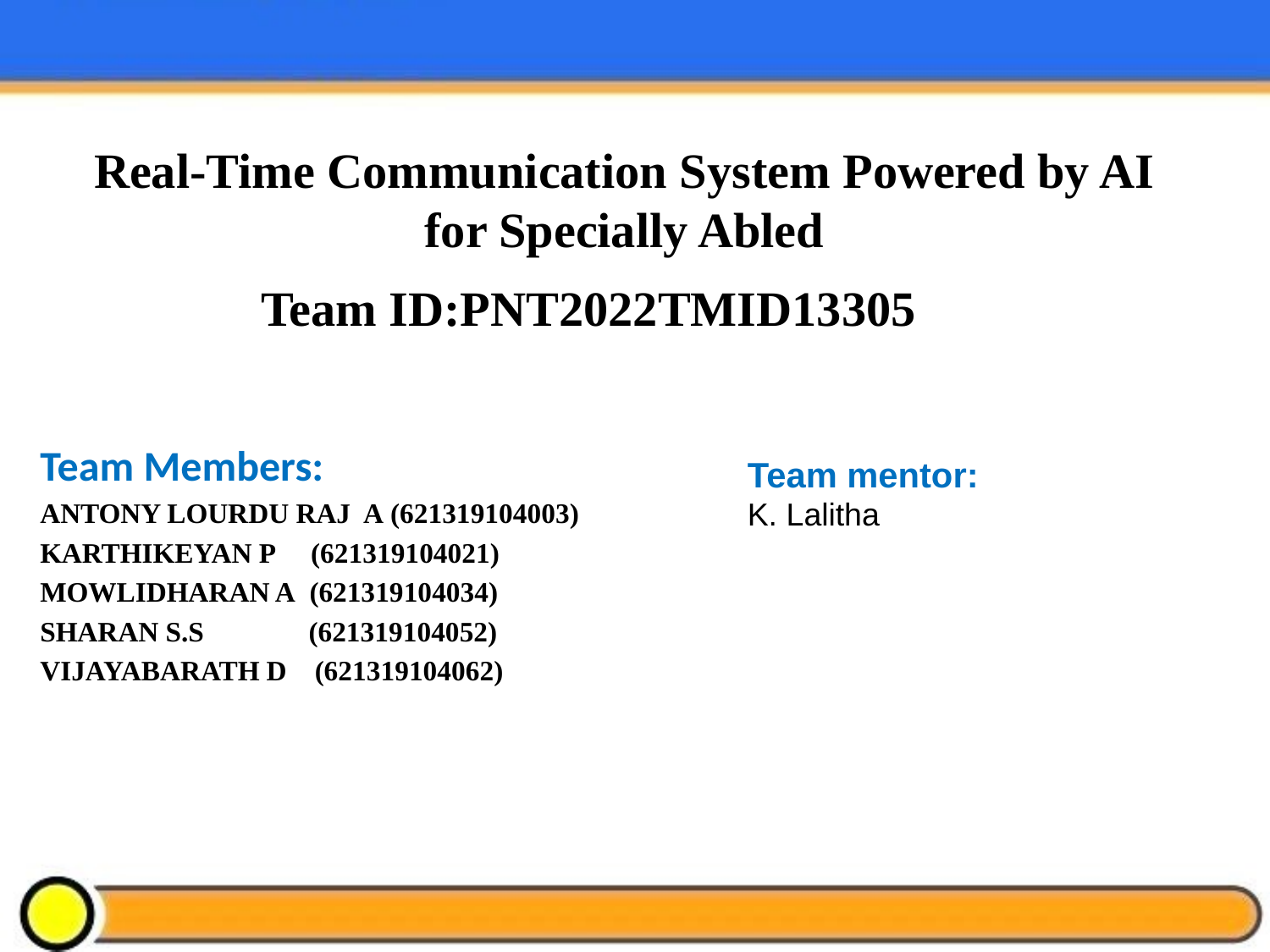

# Real-Time Communication System Powered by AI for Specially Abled

Team ID:PNT2022TMID13305
Team Members:
ANTONY LOURDU RAJ  A (621319104003)
KARTHIKEYAN P     (621319104021)
MOWLIDHARAN A  (621319104034)
SHARAN S.S               (621319104052)
VIJAYABARATH D    (621319104062)

Team mentor:
K. Lalitha